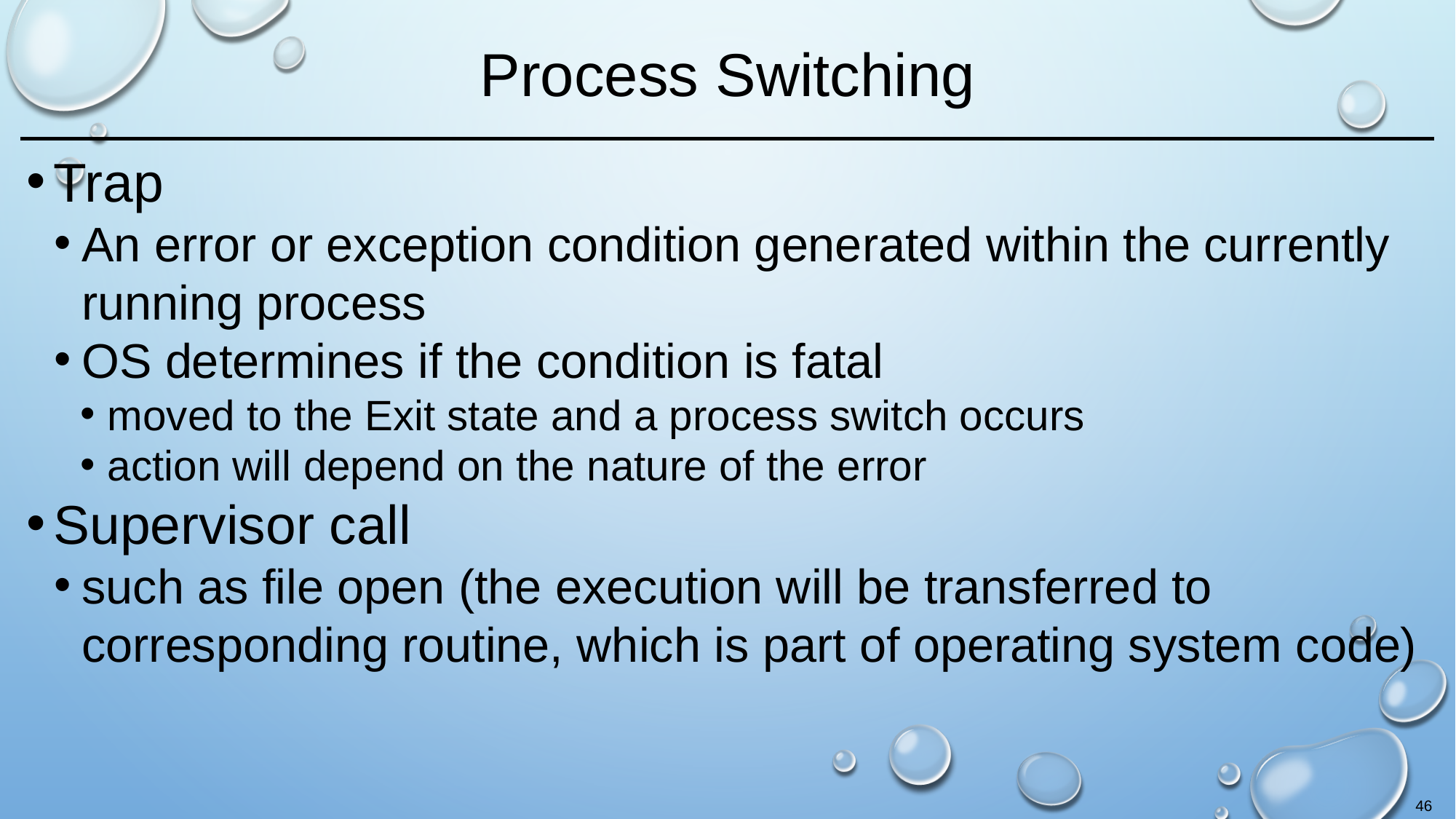

# Process Switching
Trap
An error or exception condition generated within the currently running process
OS determines if the condition is fatal
moved to the Exit state and a process switch occurs
action will depend on the nature of the error
Supervisor call
such as file open (the execution will be transferred to corresponding routine, which is part of operating system code)
46